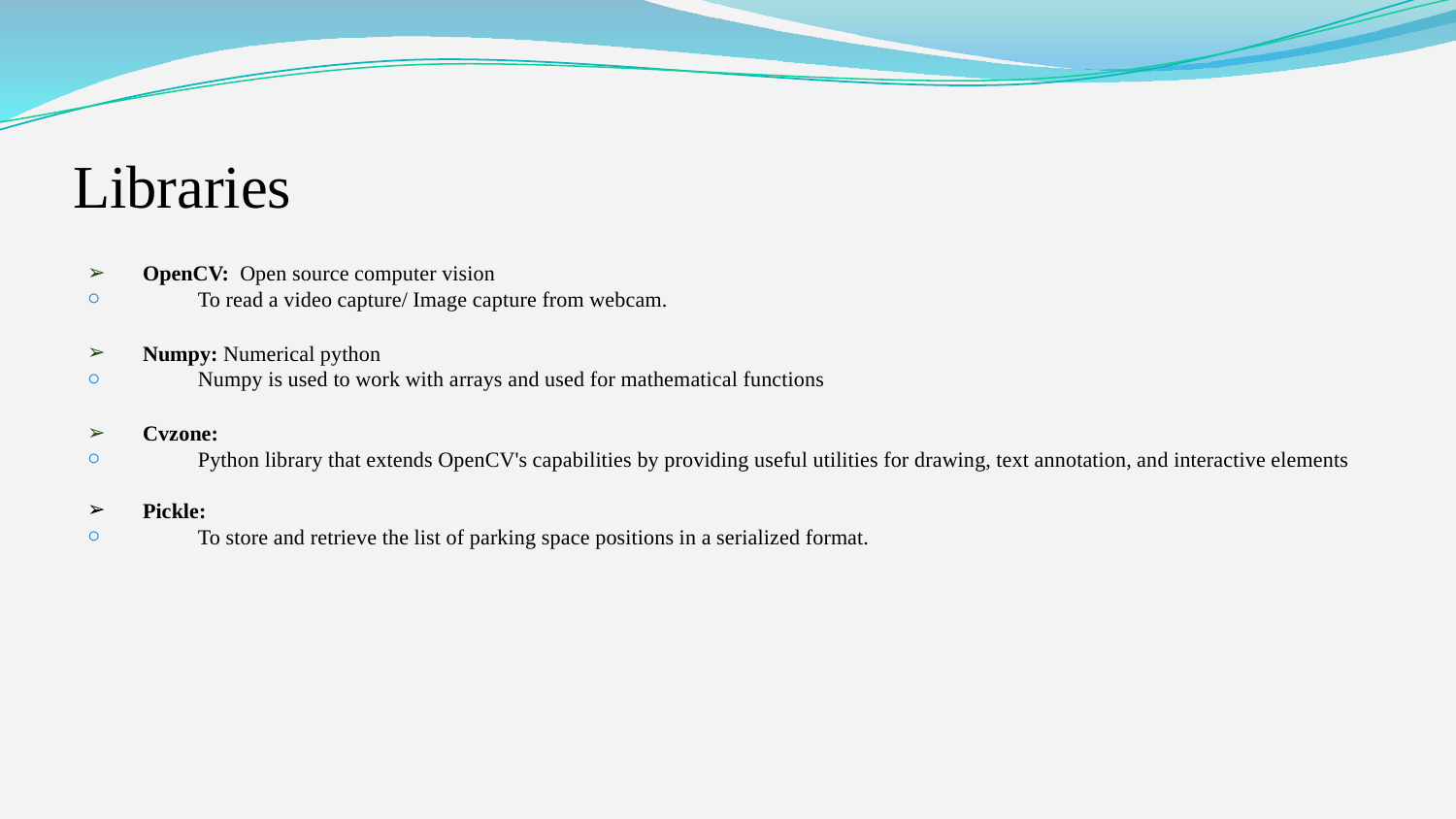

# Libraries

OpenCV:  Open source computer vision
To read a video capture/ Image capture from webcam.

Numpy: Numerical python
Numpy is used to work with arrays and used for mathematical functions

Cvzone:
Python library that extends OpenCV's capabilities by providing useful utilities for drawing, text annotation, and interactive elements

Pickle:
To store and retrieve the list of parking space positions in a serialized format.